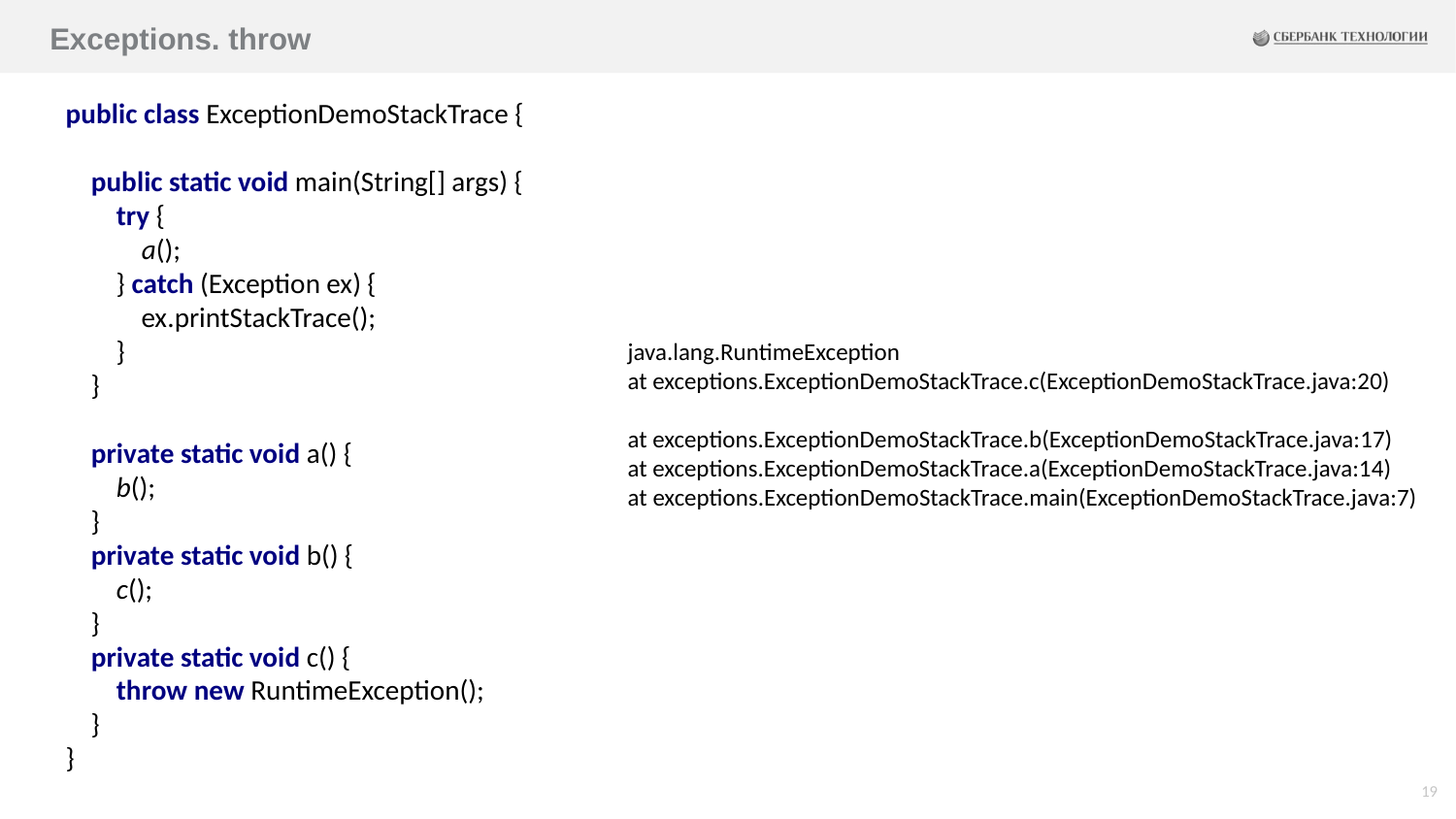

# Exceptions. throw
public class ExceptionDemoStackTrace {
    public static void main(String[] args) {
        try {
            a();
        } catch (Exception ex) {
            ex.printStackTrace();
        }
    }
    private static void a() {
        b();
    }
    private static void b() {
        c();
    }
    private static void c() {
        throw new RuntimeException();
    }
}

java.lang.RuntimeException
at exceptions.ExceptionDemoStackTrace.c(ExceptionDemoStackTrace.java:20)
at exceptions.ExceptionDemoStackTrace.b(ExceptionDemoStackTrace.java:17)
at exceptions.ExceptionDemoStackTrace.a(ExceptionDemoStackTrace.java:14)
at exceptions.ExceptionDemoStackTrace.main(ExceptionDemoStackTrace.java:7)
19